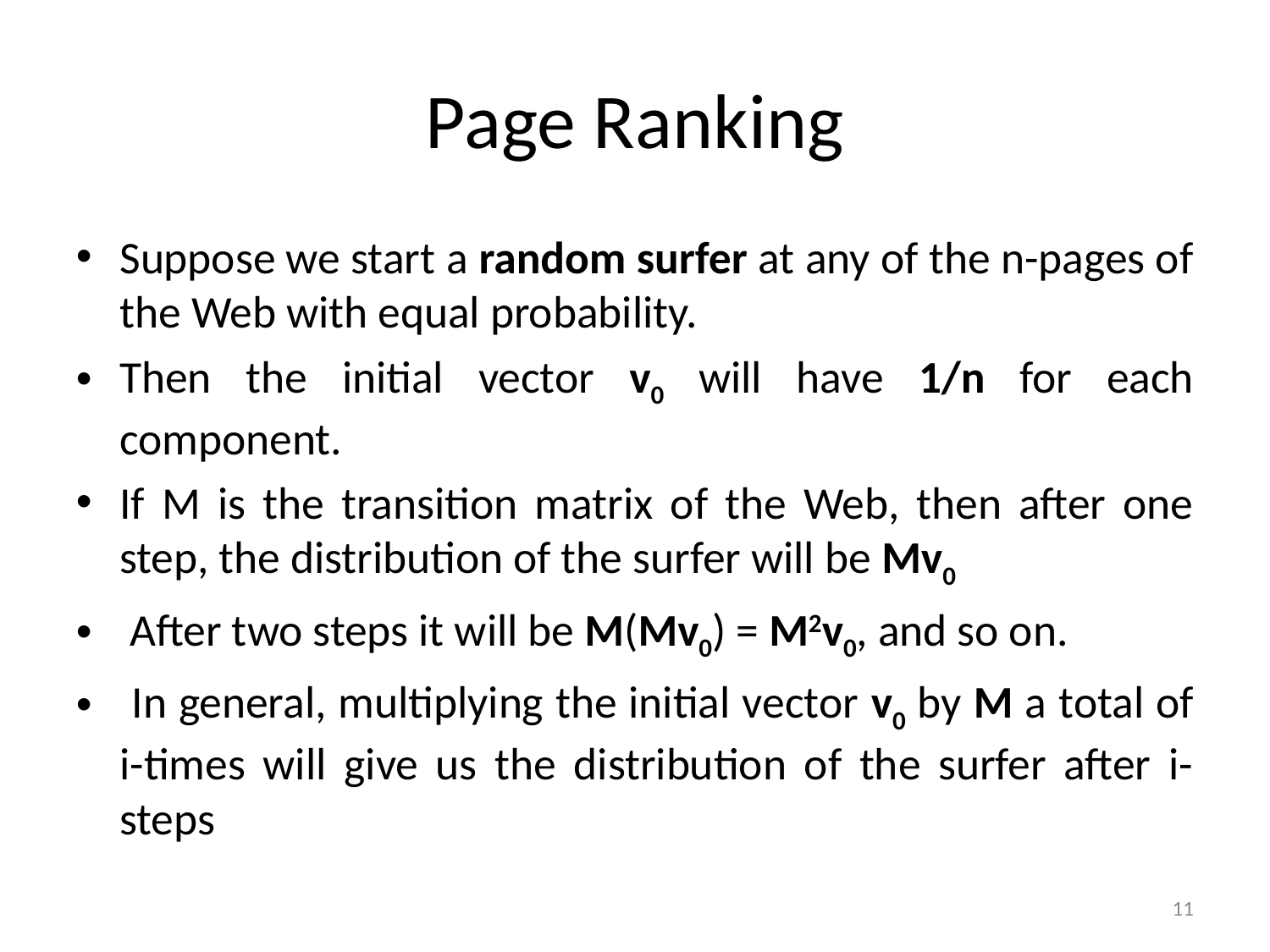

Page Ranking
Suppose we start a random surfer at any of the n-pages of the Web with equal probability.
Then the initial vector v0 will have 1/n for each component.
If M is the transition matrix of the Web, then after one step, the distribution of the surfer will be Mv0
 After two steps it will be M(Mv0) = M2v0, and so on.
 In general, multiplying the initial vector v0 by M a total of i-times will give us the distribution of the surfer after i-steps
11